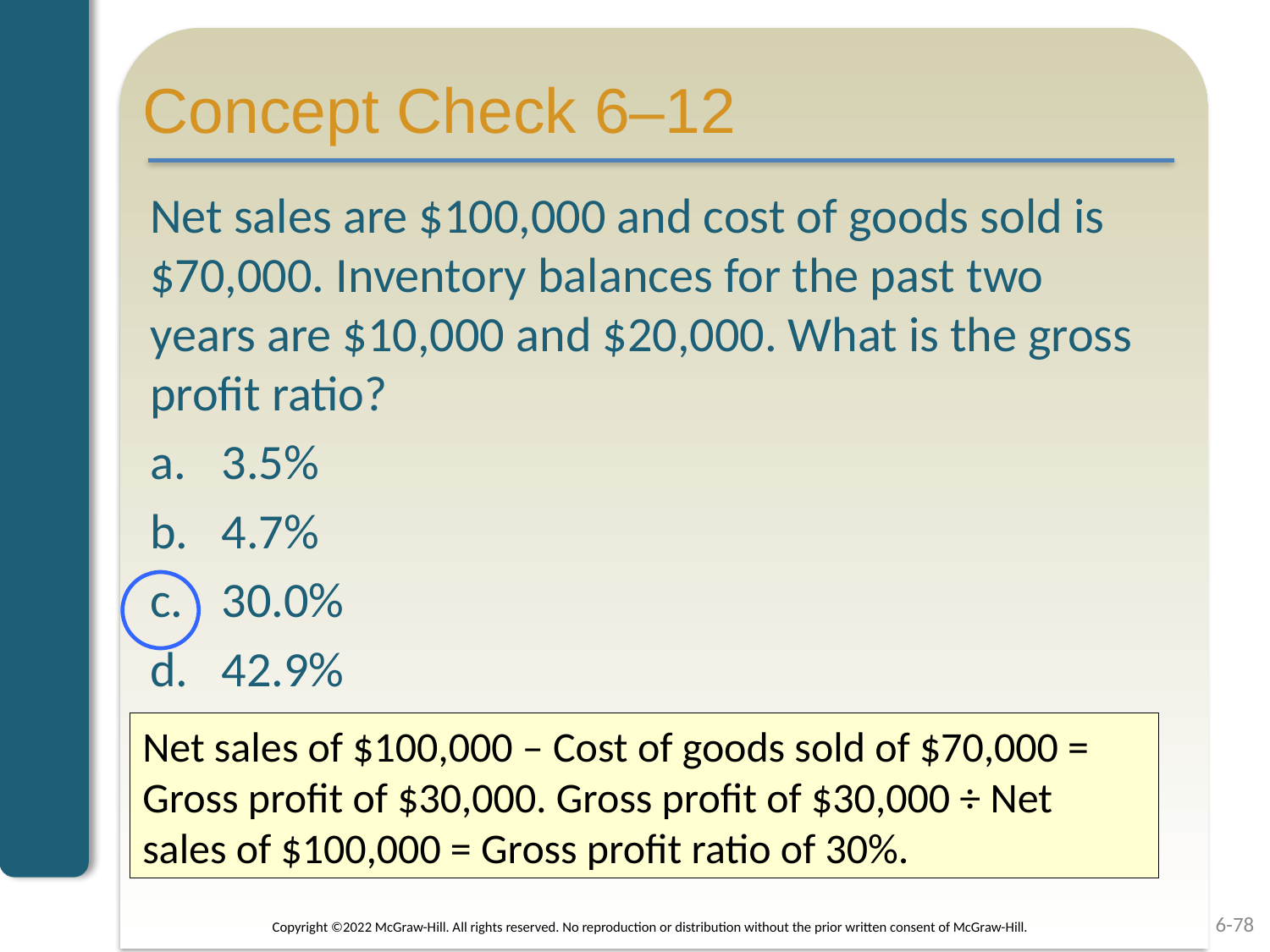

# Concept Check 6–12
Net sales are $100,000 and cost of goods sold is $70,000. Inventory balances for the past two years are $10,000 and $20,000. What is the gross profit ratio?
3.5%
4.7%
30.0%
42.9%

Net sales of $100,000 – Cost of goods sold of $70,000 = Gross profit of $30,000. Gross profit of $30,000 ÷ Net sales of $100,000 = Gross profit ratio of 30%.
Copyright ©2022 McGraw-Hill. All rights reserved. No reproduction or distribution without the prior written consent of McGraw-Hill.